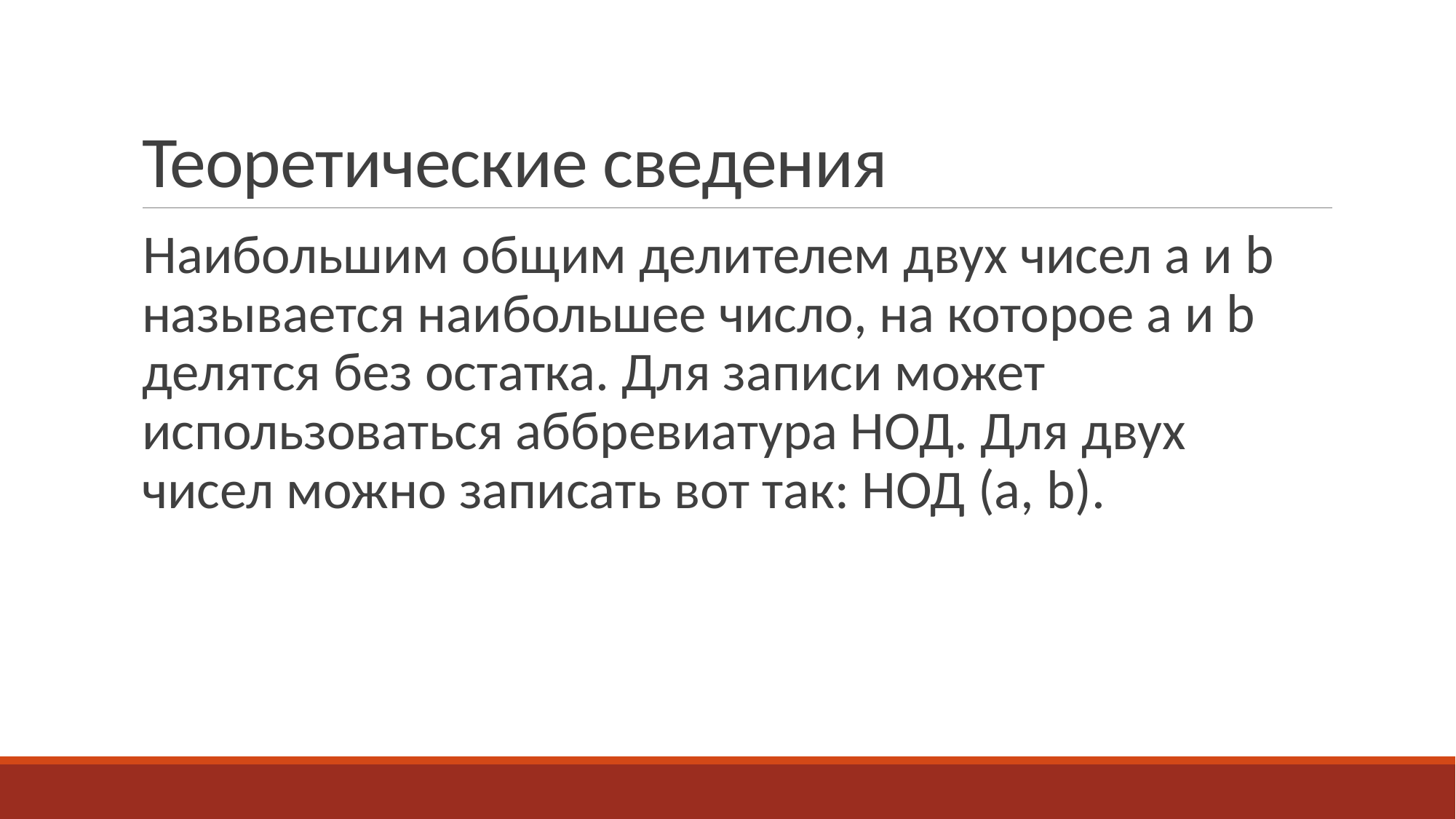

# Теоретические сведения
Наибольшим общим делителем двух чисел a и b называется наибольшее число, на которое a и b делятся без остатка. Для записи может использоваться аббревиатура НОД. Для двух чисел можно записать вот так: НОД (a, b).